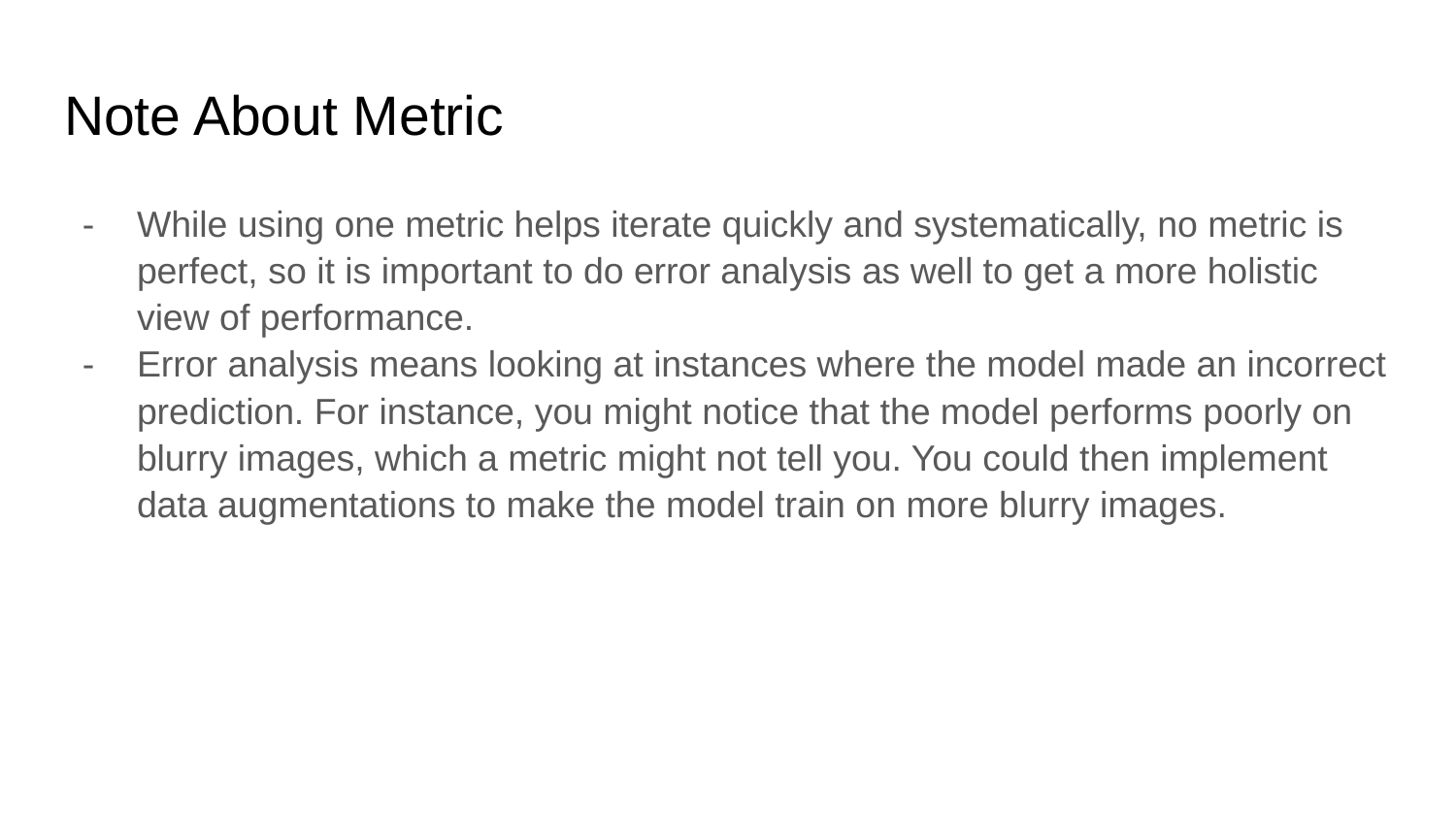

# Note About Metric
While using one metric helps iterate quickly and systematically, no metric is perfect, so it is important to do error analysis as well to get a more holistic view of performance.
Error analysis means looking at instances where the model made an incorrect prediction. For instance, you might notice that the model performs poorly on blurry images, which a metric might not tell you. You could then implement data augmentations to make the model train on more blurry images.